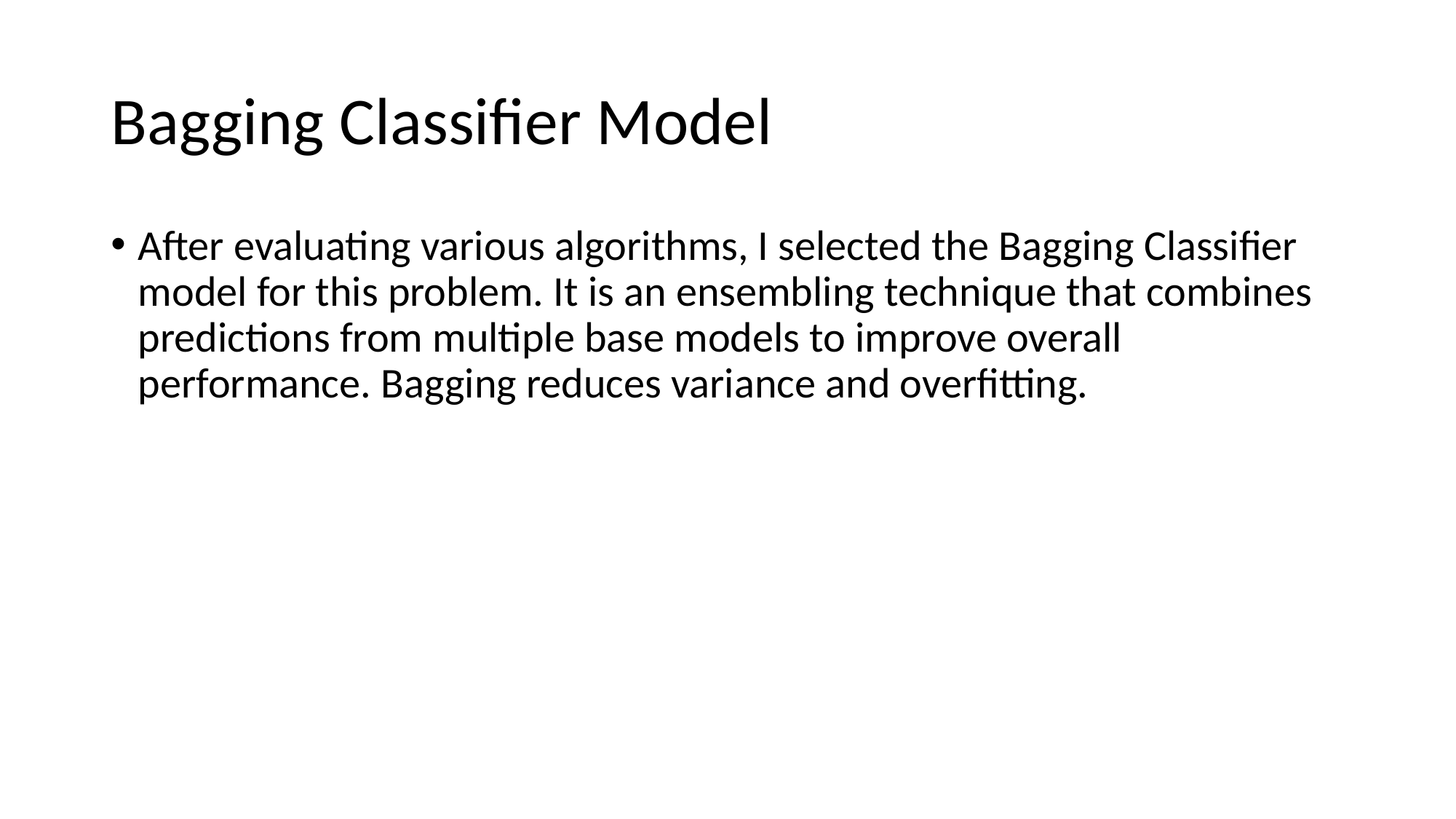

# Bagging Classifier Model
After evaluating various algorithms, I selected the Bagging Classifier model for this problem. It is an ensembling technique that combines predictions from multiple base models to improve overall performance. Bagging reduces variance and overfitting.